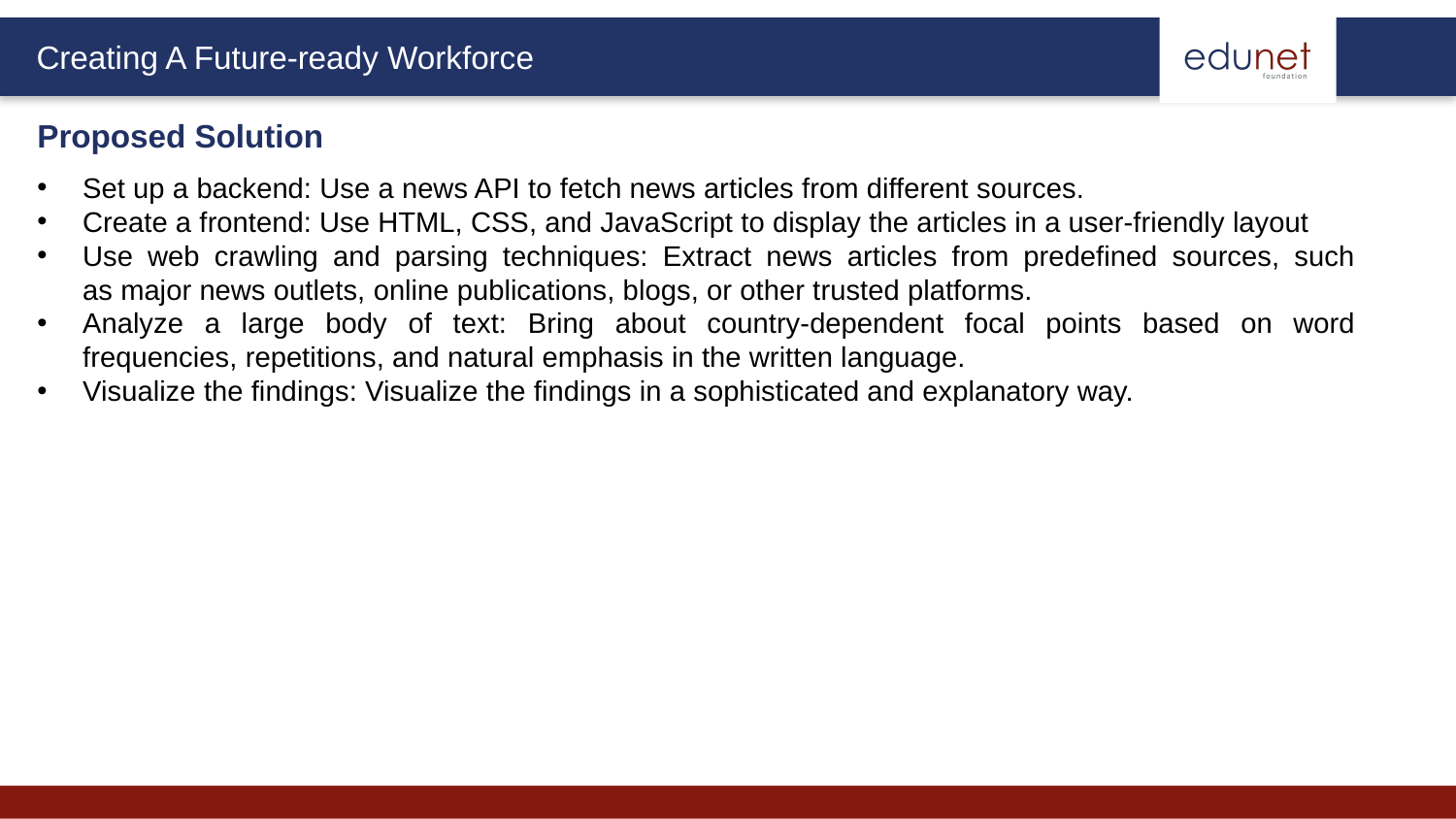

Proposed Solution
Set up a backend: Use a news API to fetch news articles from different sources.​
Create a frontend: Use HTML, CSS, and JavaScript to display the articles in a user-friendly layout
Use web crawling and parsing techniques: Extract news articles from predefined sources, such as major news outlets, online publications, blogs, or other trusted platforms.
Analyze a large body of text: Bring about country-dependent focal points based on word frequencies, repetitions, and natural emphasis in the written language.
Visualize the findings: Visualize the findings in a sophisticated and explanatory way.